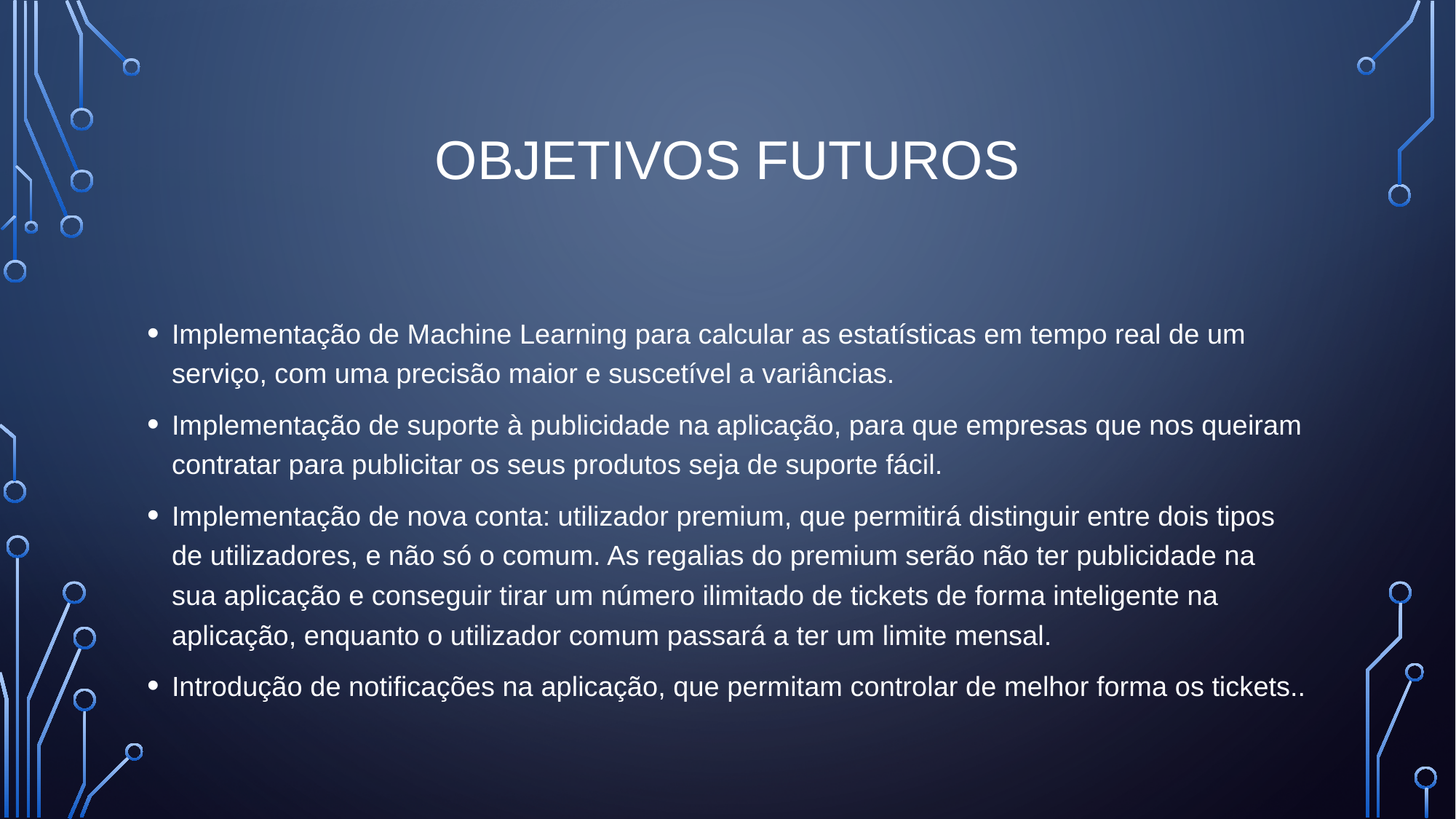

# Objetivos fUTUROS
Implementação de Machine Learning para calcular as estatísticas em tempo real de um serviço, com uma precisão maior e suscetível a variâncias.
Implementação de suporte à publicidade na aplicação, para que empresas que nos queiram contratar para publicitar os seus produtos seja de suporte fácil.
Implementação de nova conta: utilizador premium, que permitirá distinguir entre dois tipos de utilizadores, e não só o comum. As regalias do premium serão não ter publicidade na sua aplicação e conseguir tirar um número ilimitado de tickets de forma inteligente na aplicação, enquanto o utilizador comum passará a ter um limite mensal.
Introdução de notificações na aplicação, que permitam controlar de melhor forma os tickets..